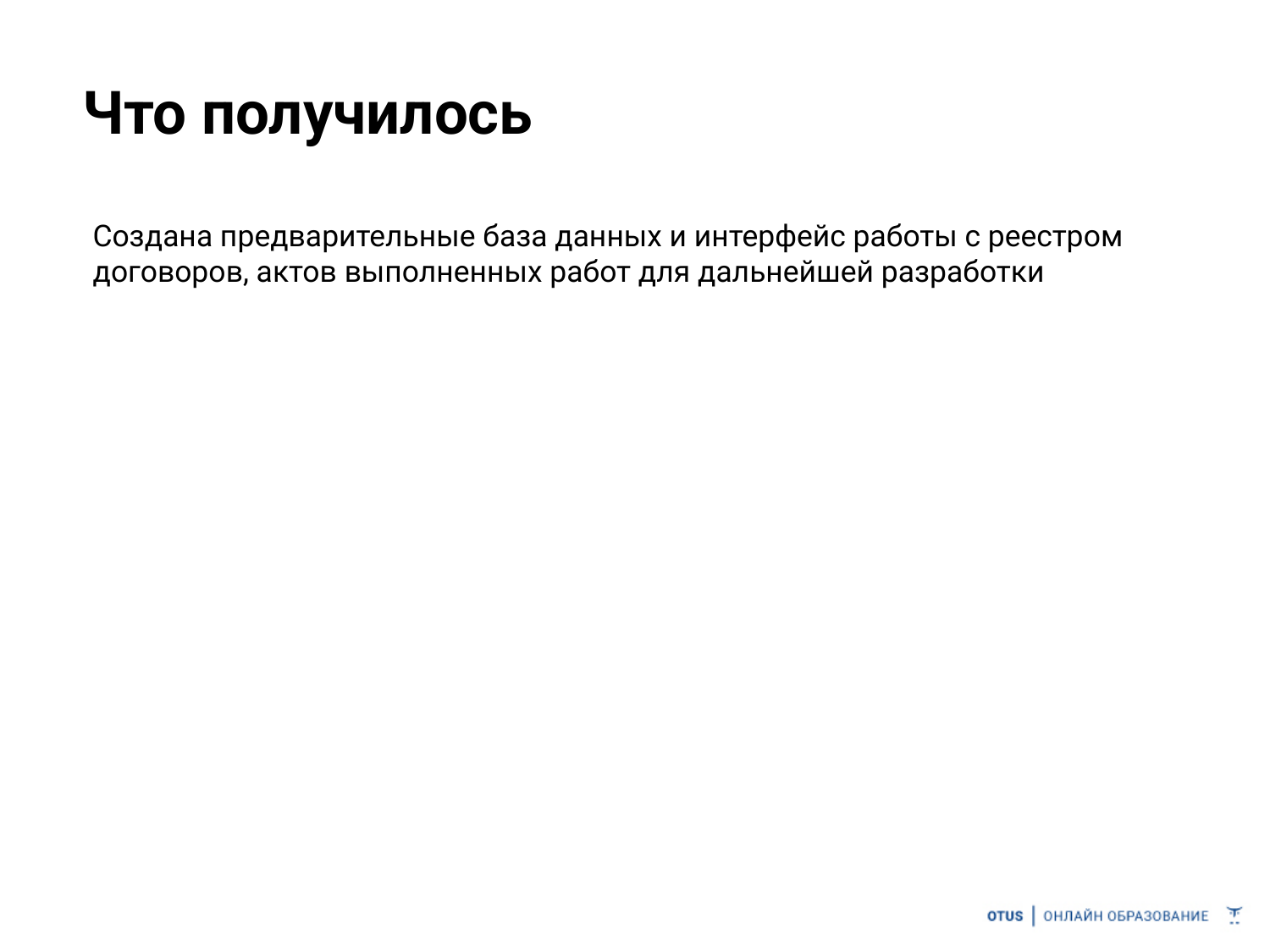

# Что получилось
Создана предварительные база данных и интерфейс работы с реестром договоров, актов выполненных работ для дальнейшей разработки